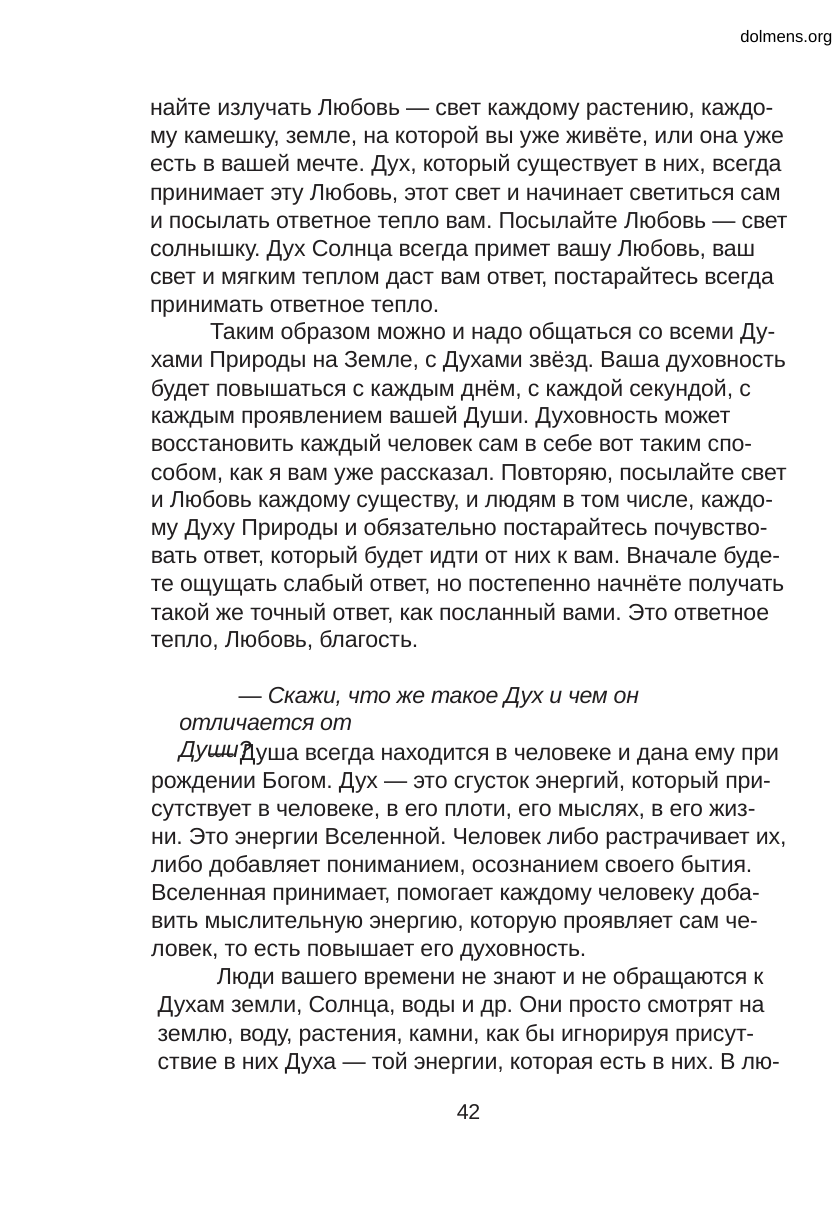

dolmens.org

найте излучать Любовь — свет каждому растению, каждо-
му камешку, земле, на которой вы уже живёте, или она уже
есть в вашей мечте. Дух, который существует в них, всегда
принимает эту Любовь, этот свет и начинает светиться сам
и посылать ответное тепло вам. Посылайте Любовь — свет
солнышку. Дух Солнца всегда примет вашу Любовь, ваш
свет и мягким теплом даст вам ответ, постарайтесь всегда
принимать ответное тепло.

Таким образом можно и надо общаться со всеми Ду-
хами Природы на Земле, с Духами звёзд. Ваша духовность
будет повышаться с каждым днём, с каждой секундой, с
каждым проявлением вашей Души. Духовность может
восстановить каждый человек сам в себе вот таким спо-
собом, как я вам уже рассказал. Повторяю, посылайте свет
и Любовь каждому существу, и людям в том числе, каждо-
му Духу Природы и обязательно постарайтесь почувство-
вать ответ, который будет идти от них к вам. Вначале буде-
те ощущать слабый ответ, но постепенно начнёте получать
такой же точный ответ, как посланный вами. Это ответное
тепло, Любовь, благость.

— Скажи, что же такое Дух и чем он отличается от
Души?

— Душа всегда находится в человеке и дана ему при
рождении Богом. Дух — это сгусток энергий, который при-
сутствует в человеке, в его плоти, его мыслях, в его жиз-
ни. Это энергии Вселенной. Человек либо растрачивает их,
либо добавляет пониманием, осознанием своего бытия.
Вселенная принимает, помогает каждому человеку доба-
вить мыслительную энергию, которую проявляет сам че-
ловек, то есть повышает его духовность.

Люди вашего времени не знают и не обращаются к
Духам земли, Солнца, воды и др. Они просто смотрят на
землю, воду, растения, камни, как бы игнорируя присут-
ствие в них Духа — той энергии, которая есть в них. В лю-

42